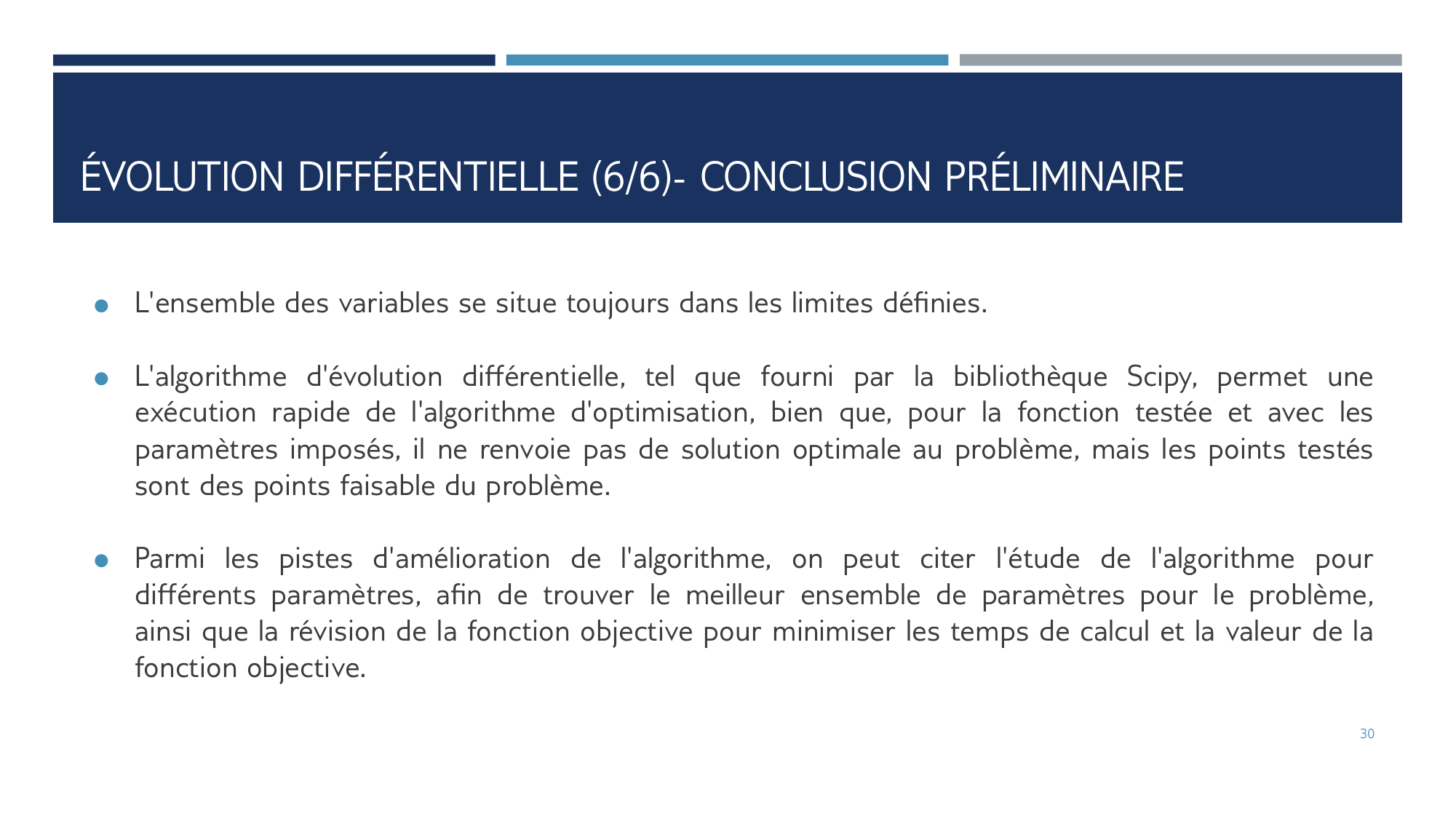

# ÉVOLUTION DIFFÉRENTIELLE (6/6)- CONCLUSION PRÉLIMINAIRE
L'ensemble des variables se situe toujours dans les limites définies.

L'algorithme d'évolution différentielle, tel que fourni par la bibliothèque Scipy, permet une exécution rapide de l'algorithme d'optimisation, bien que, pour la fonction testée et avec les paramètres imposés, il ne renvoie pas de solution optimale au problème, mais les points testés sont des points faisable du problème.

Parmi les pistes d'amélioration de l'algorithme, on peut citer l'étude de l'algorithme pour différents paramètres, afin de trouver le meilleur ensemble de paramètres pour le problème, ainsi que la révision de la fonction objective pour minimiser les temps de calcul et la valeur de la fonction objective.
30